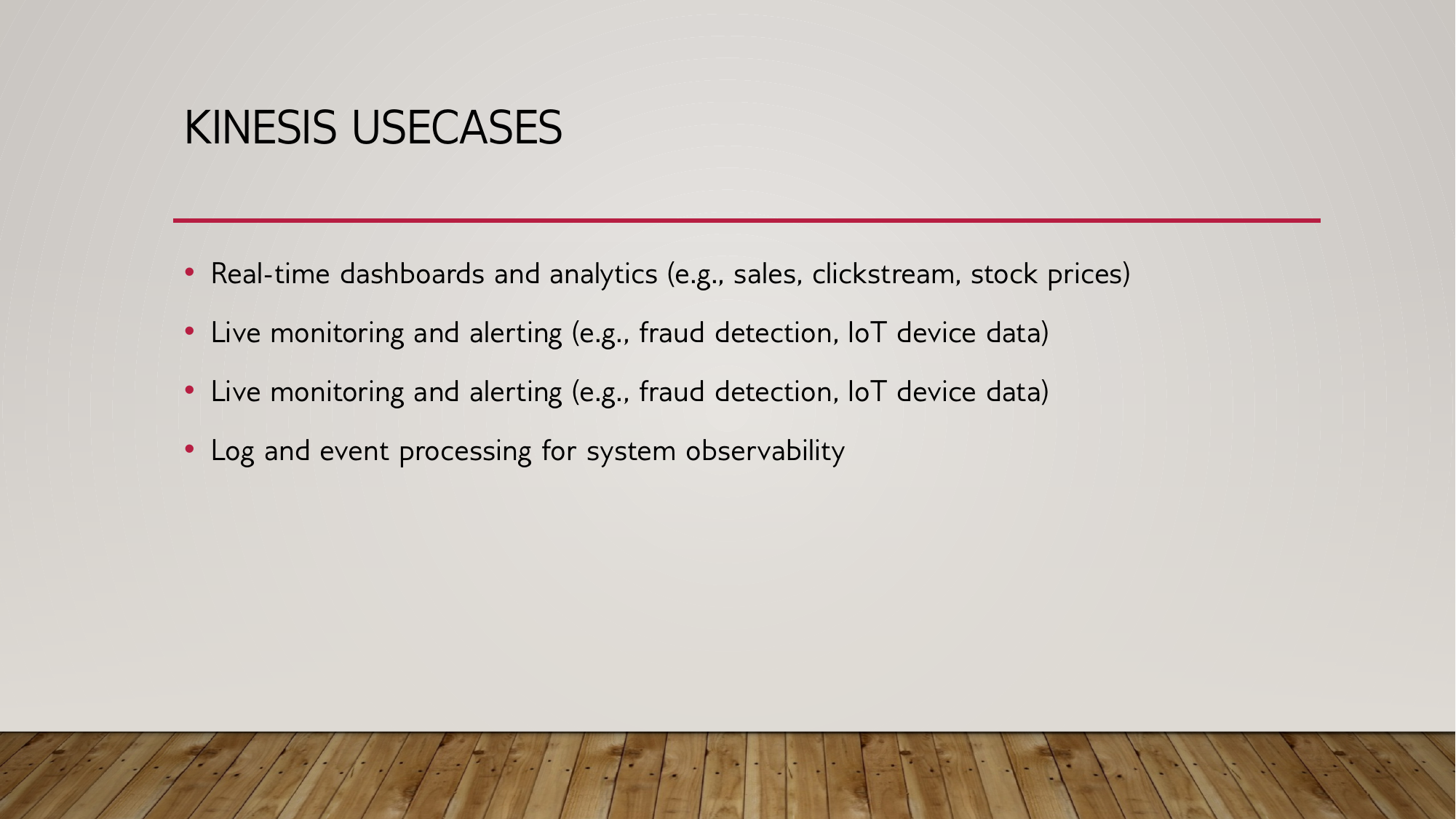

# Kinesis Usecases
Real-time dashboards and analytics (e.g., sales, clickstream, stock prices)
Live monitoring and alerting (e.g., fraud detection, IoT device data)
Live monitoring and alerting (e.g., fraud detection, IoT device data)
Log and event processing for system observability